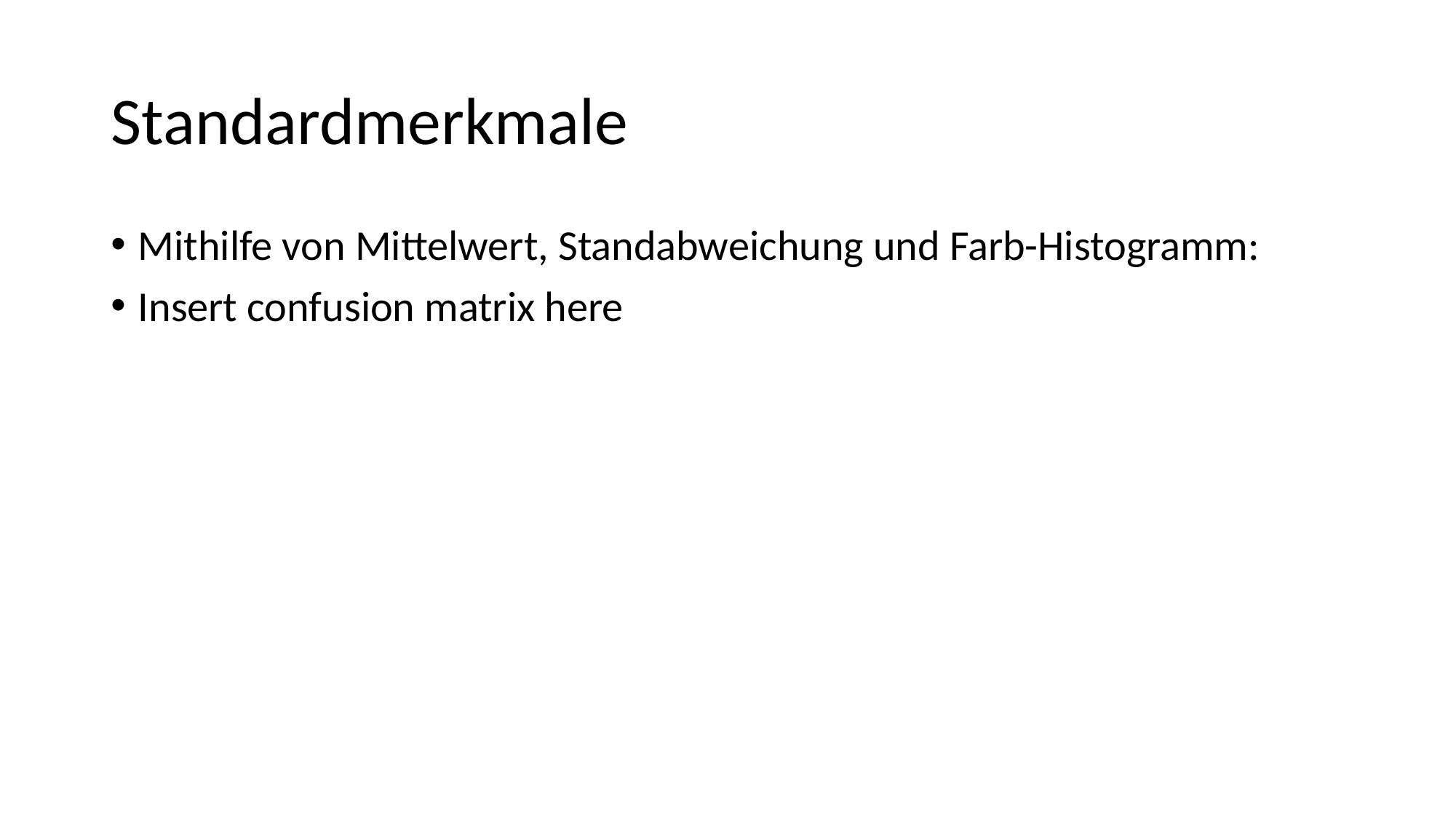

# Standardmerkmale
Mithilfe von Mittelwert, Standabweichung und Farb-Histogramm:
Insert confusion matrix here